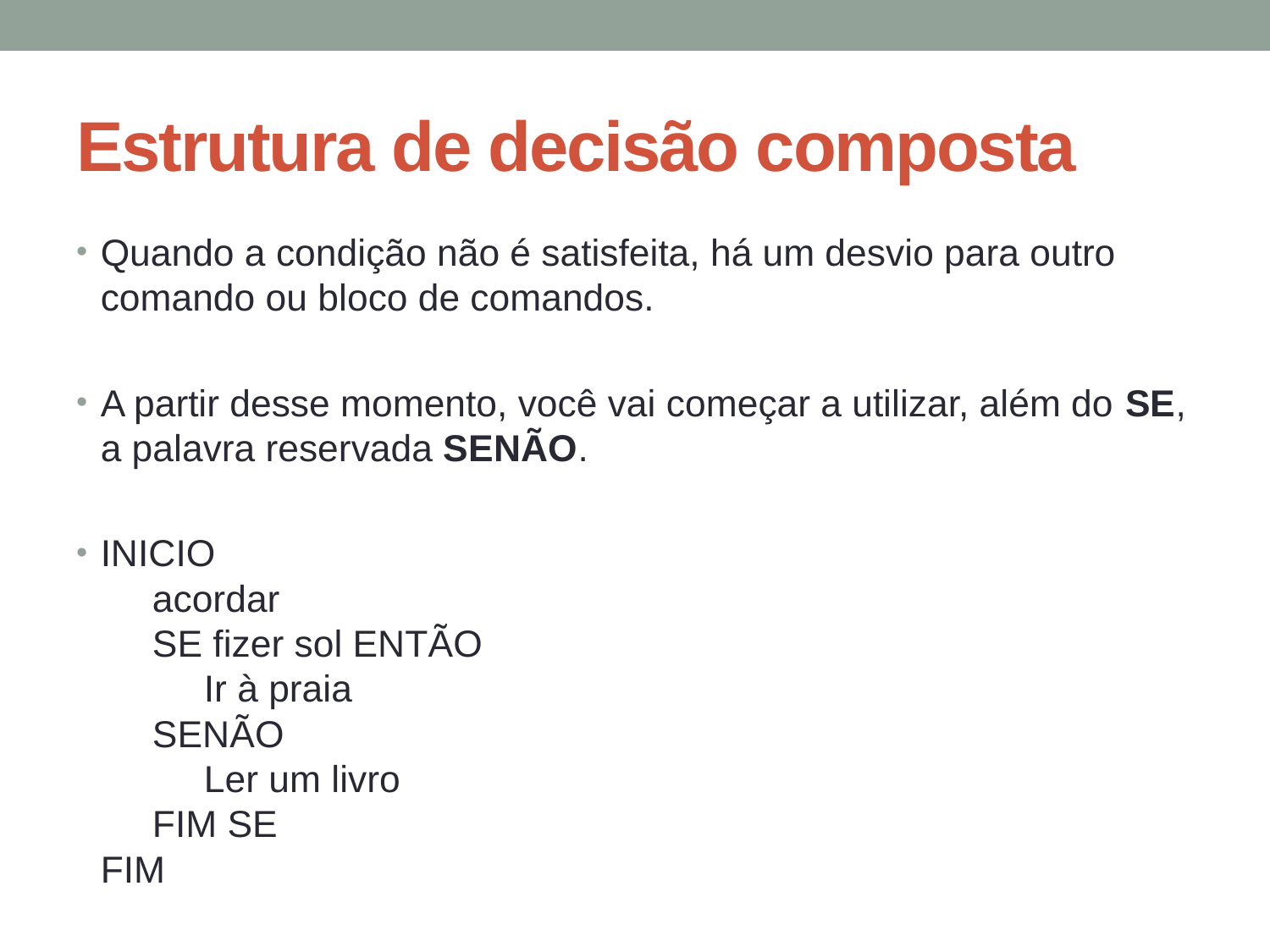

# Estrutura de decisão composta
Quando a condição não é satisfeita, há um desvio para outro comando ou bloco de comandos.

A partir desse momento, você vai começar a utilizar, além do SE, a palavra reservada SENÃO.

INICIO
     acordar
     SE fizer sol ENTÃO
          Ir à praia
     SENÃO
          Ler um livro
     FIM SE
FIM